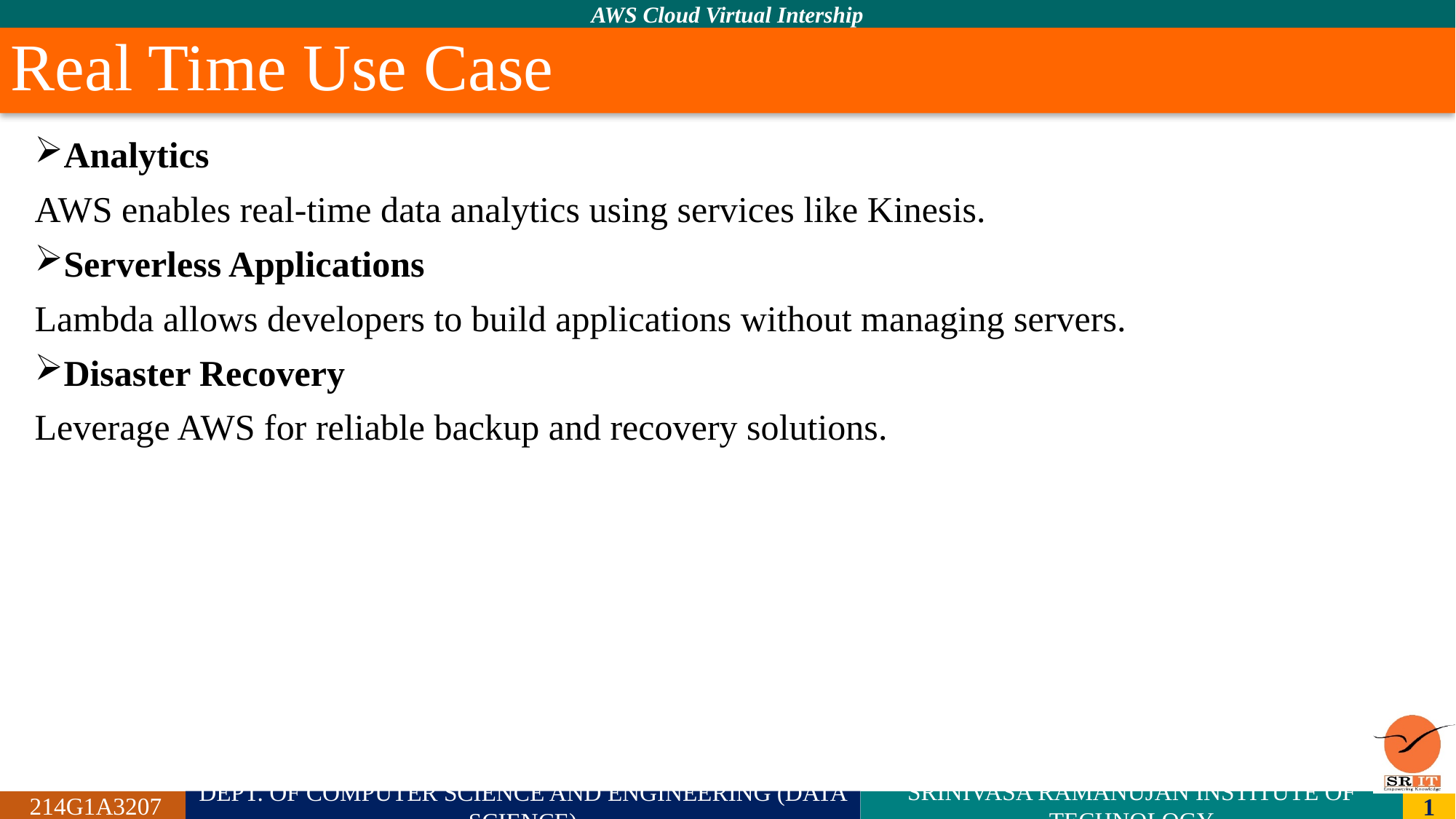

# Real Time Use Case
Analytics
AWS enables real-time data analytics using services like Kinesis.
Serverless Applications
Lambda allows developers to build applications without managing servers.
Disaster Recovery
Leverage AWS for reliable backup and recovery solutions.